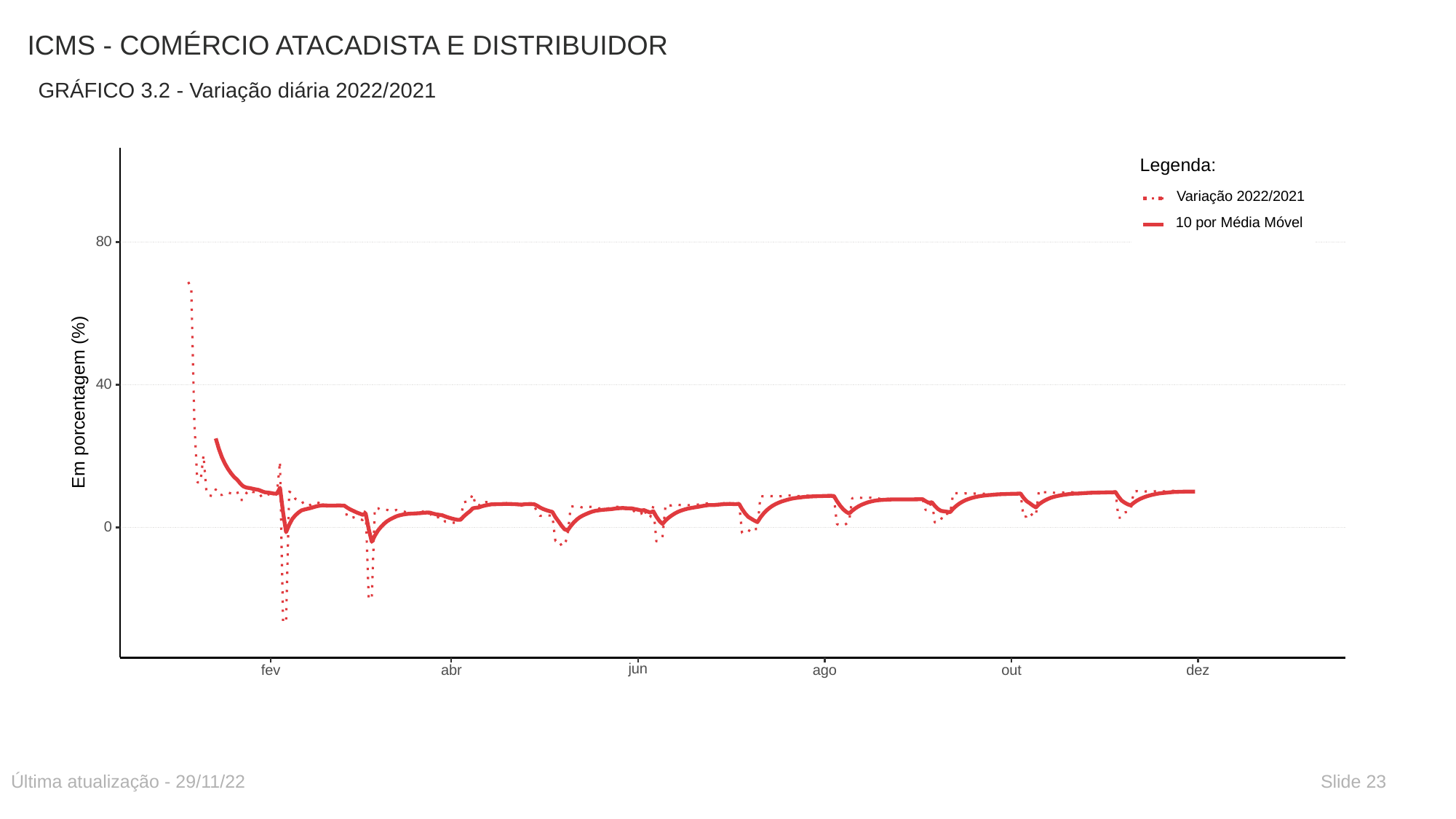

# ICMS - COMÉRCIO ATACADISTA E DISTRIBUIDOR
GRÁFICO 3.2 - Variação diária 2022/2021

Legenda:
Variação 2022/2021

10 por Média Móvel

80

40

Em porcentagem (%)

0

jun
ago
fev
abr
dez
out

Última atualização - 29/11/22
Slide 23